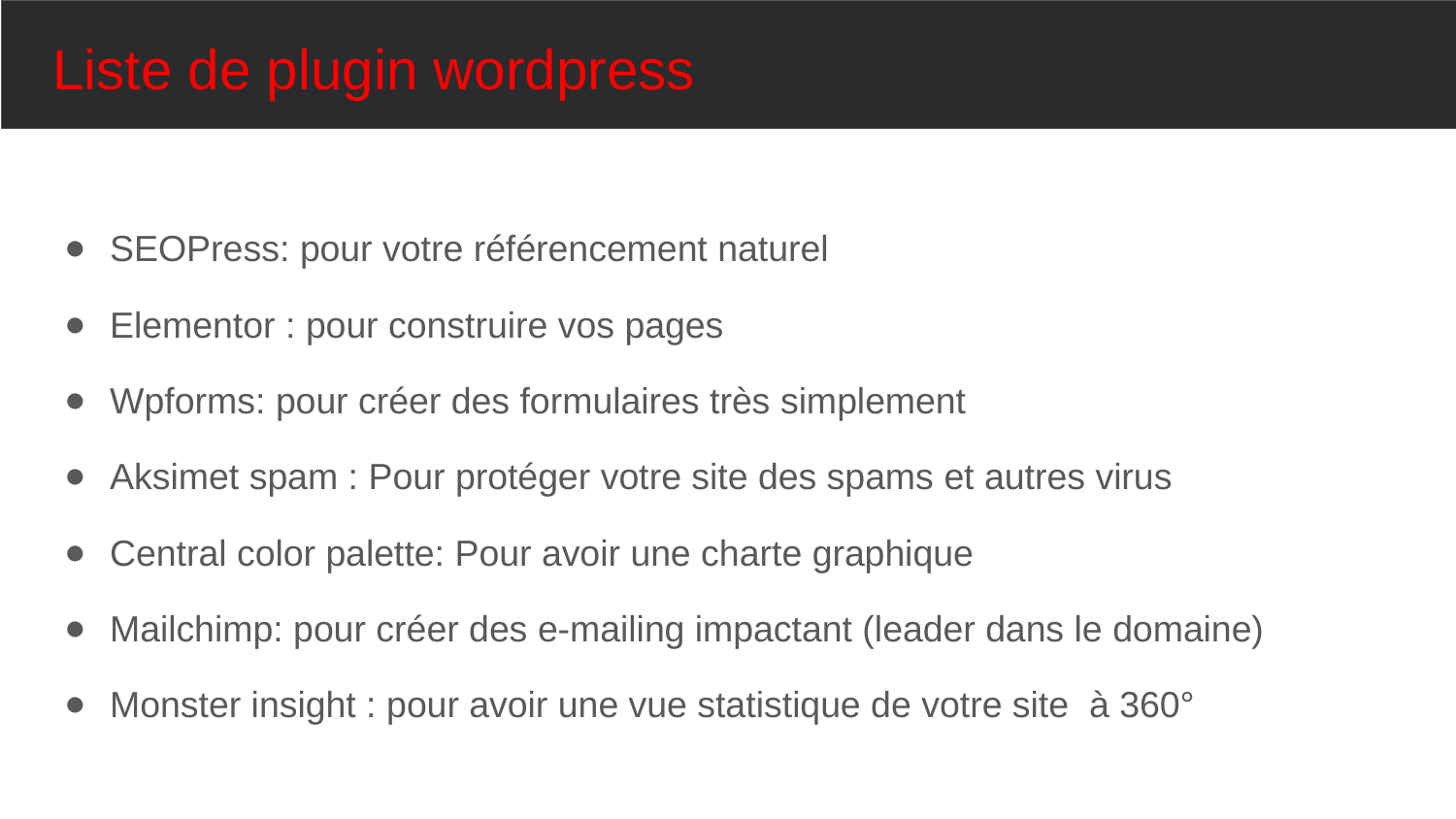

# Liste de plugin wordpress

SEOPress: pour votre référencement naturel
Elementor : pour construire vos pages
Wpforms: pour créer des formulaires très simplement
Aksimet spam : Pour protéger votre site des spams et autres virus
Central color palette: Pour avoir une charte graphique
Mailchimp: pour créer des e-mailing impactant (leader dans le domaine)
Monster insight : pour avoir une vue statistique de votre site  à 360°